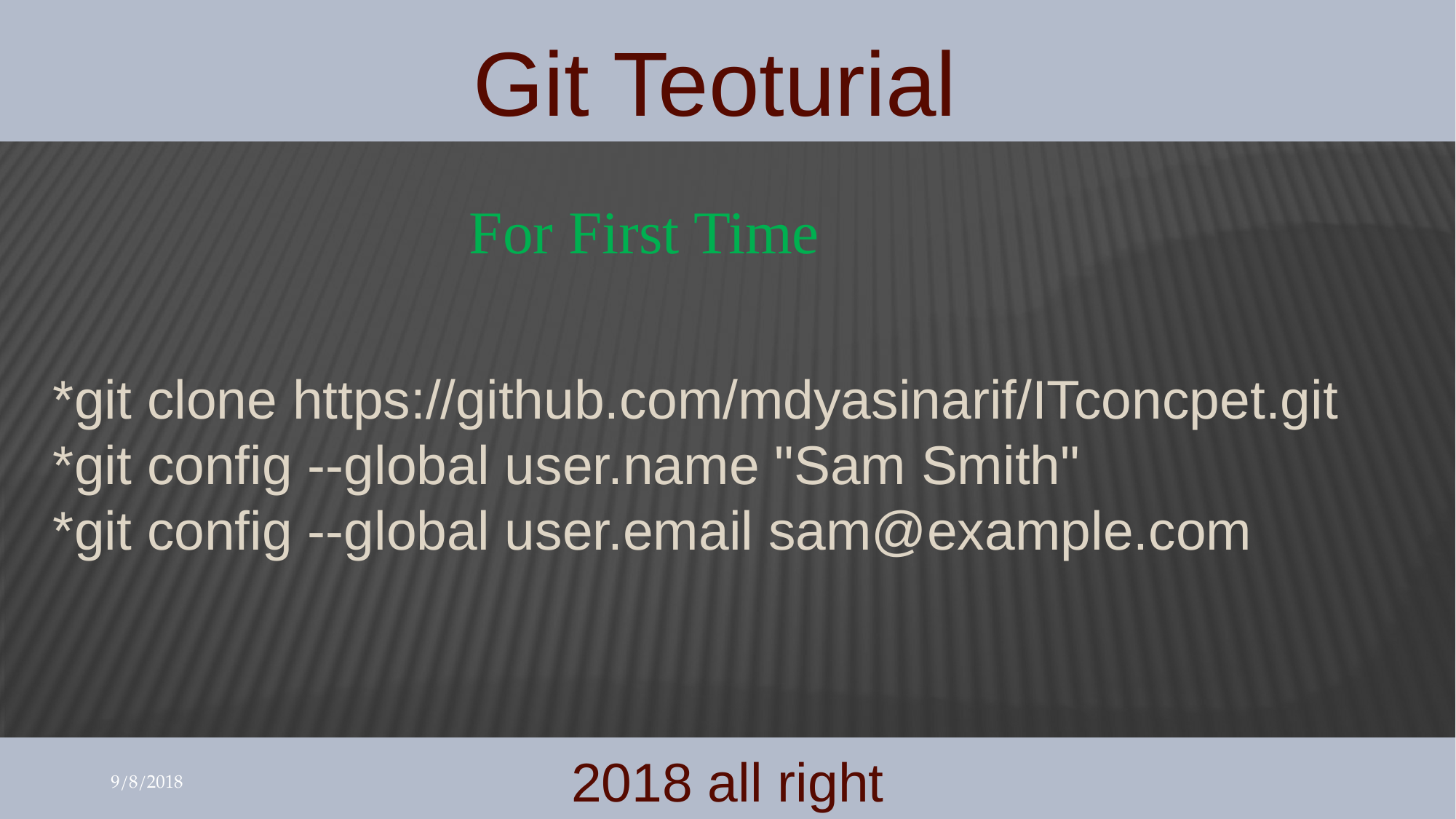

# Git Teoturial
For First Time
*git clone https://github.com/mdyasinarif/ITconcpet.git
*git config --global user.name "Sam Smith"
*git config --global user.email sam@example.com
2018 all right
9/8/2018
1